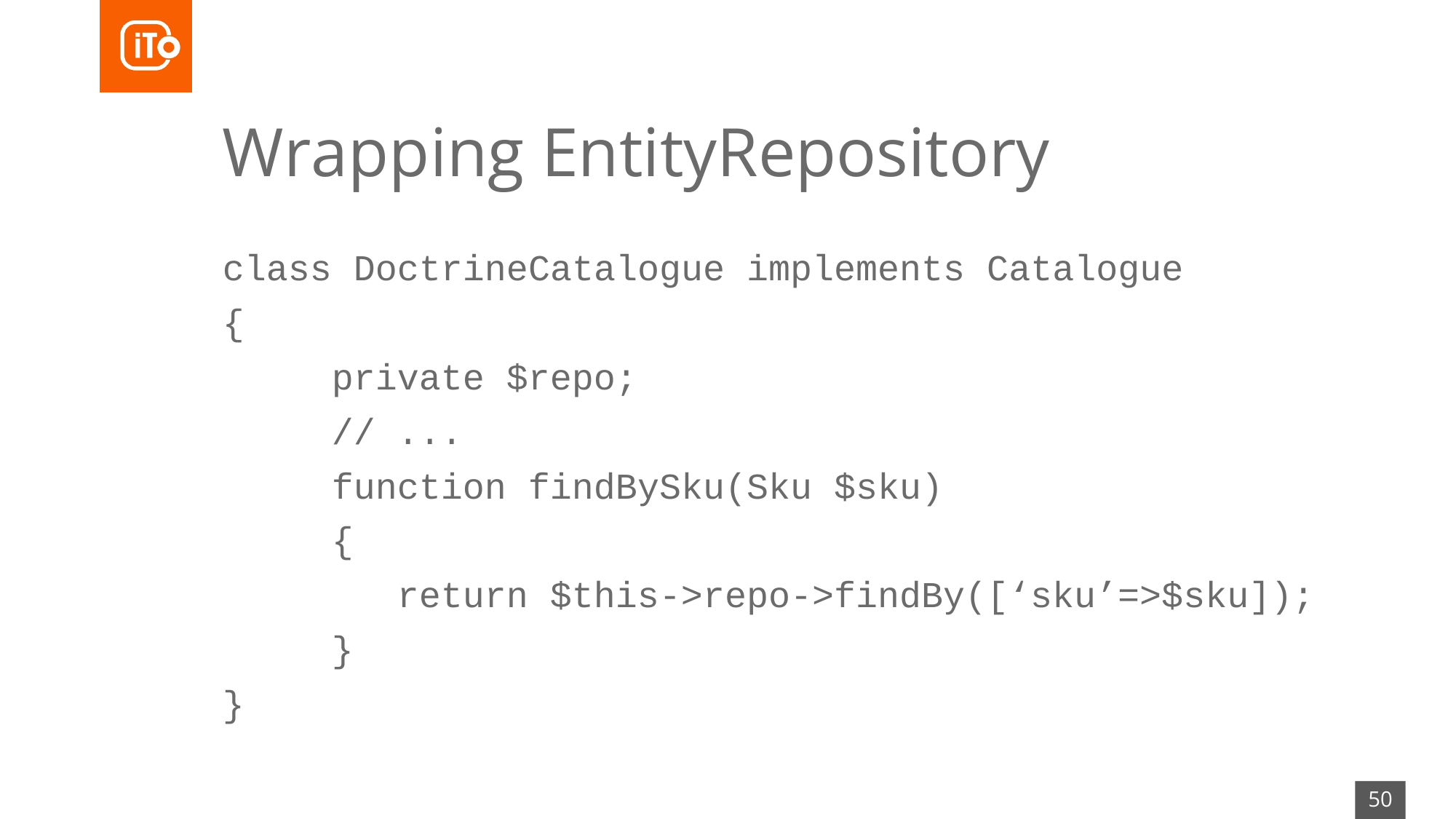

# Wrapping EntityRepository
class DoctrineCatalogue implements Catalogue
{
	private $repo;
	// ...
	function findBySku(Sku $sku)
	{
	   return $this->repo->findBy([‘sku’=>$sku]);
	}
}
50